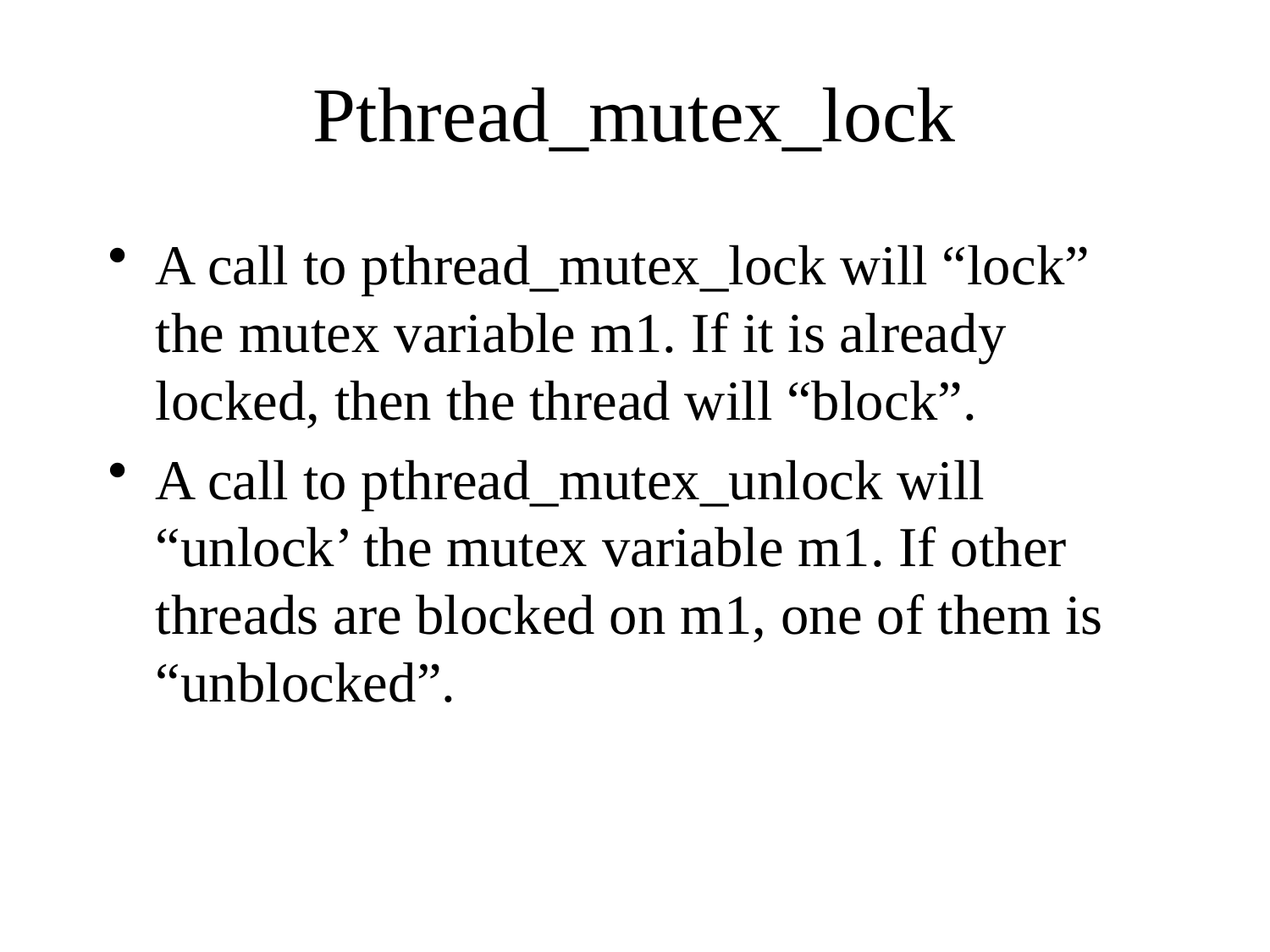

# Pthread_mutex_lock
A call to pthread_mutex_lock will “lock” the mutex variable m1. If it is already locked, then the thread will “block”.
A call to pthread_mutex_unlock will “unlock’ the mutex variable m1. If other threads are blocked on m1, one of them is “unblocked”.